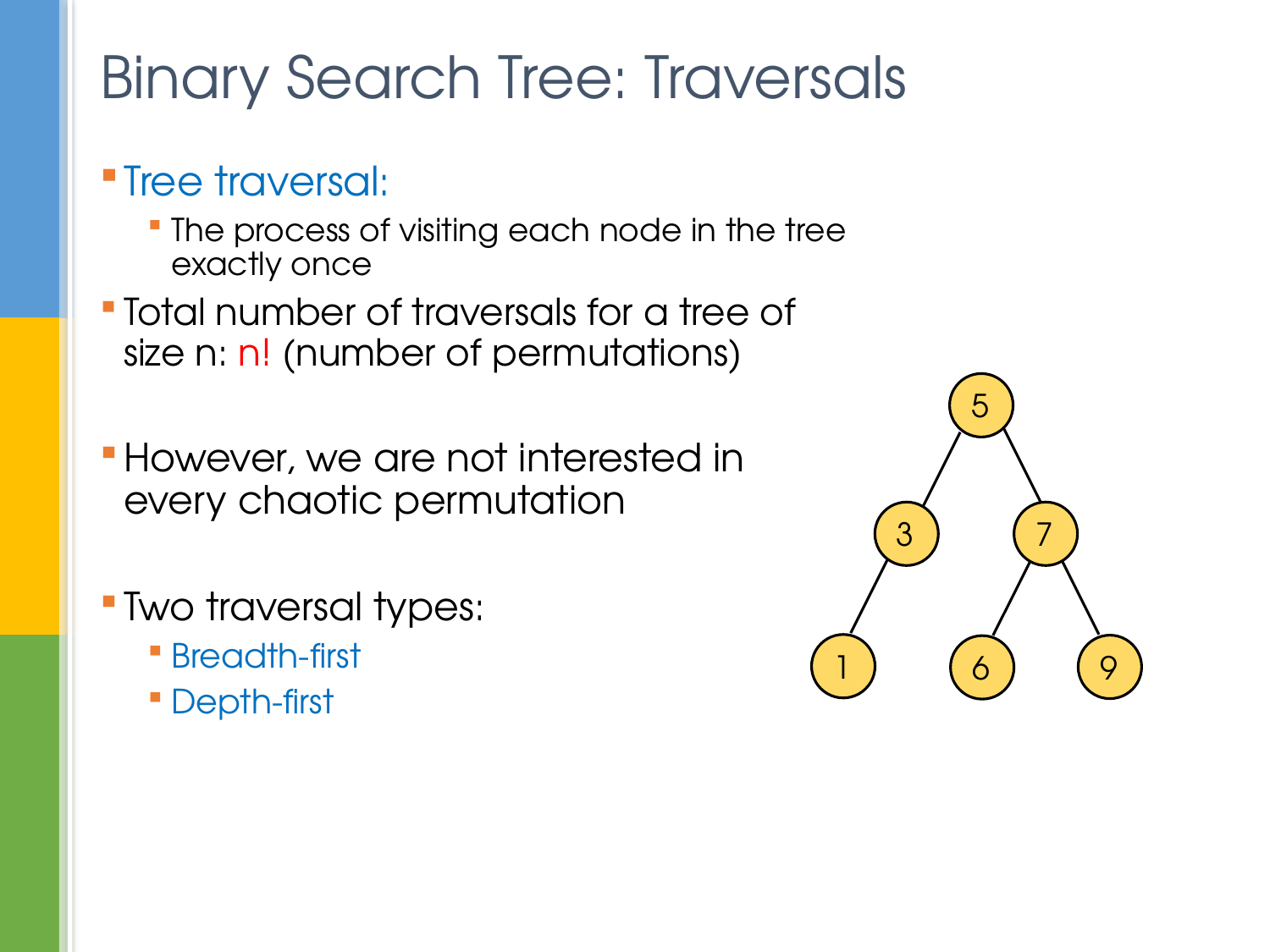

# Binary Search Tree: Traversals
Tree traversal:
The process of visiting each node in the tree
exactly once
Total number of traversals for a tree of
size n: n! (number of permutations)

However, we are not interested in
every chaotic permutation

Two traversal types:
Breadth-first
Depth-first

5

3
7

1
9
6